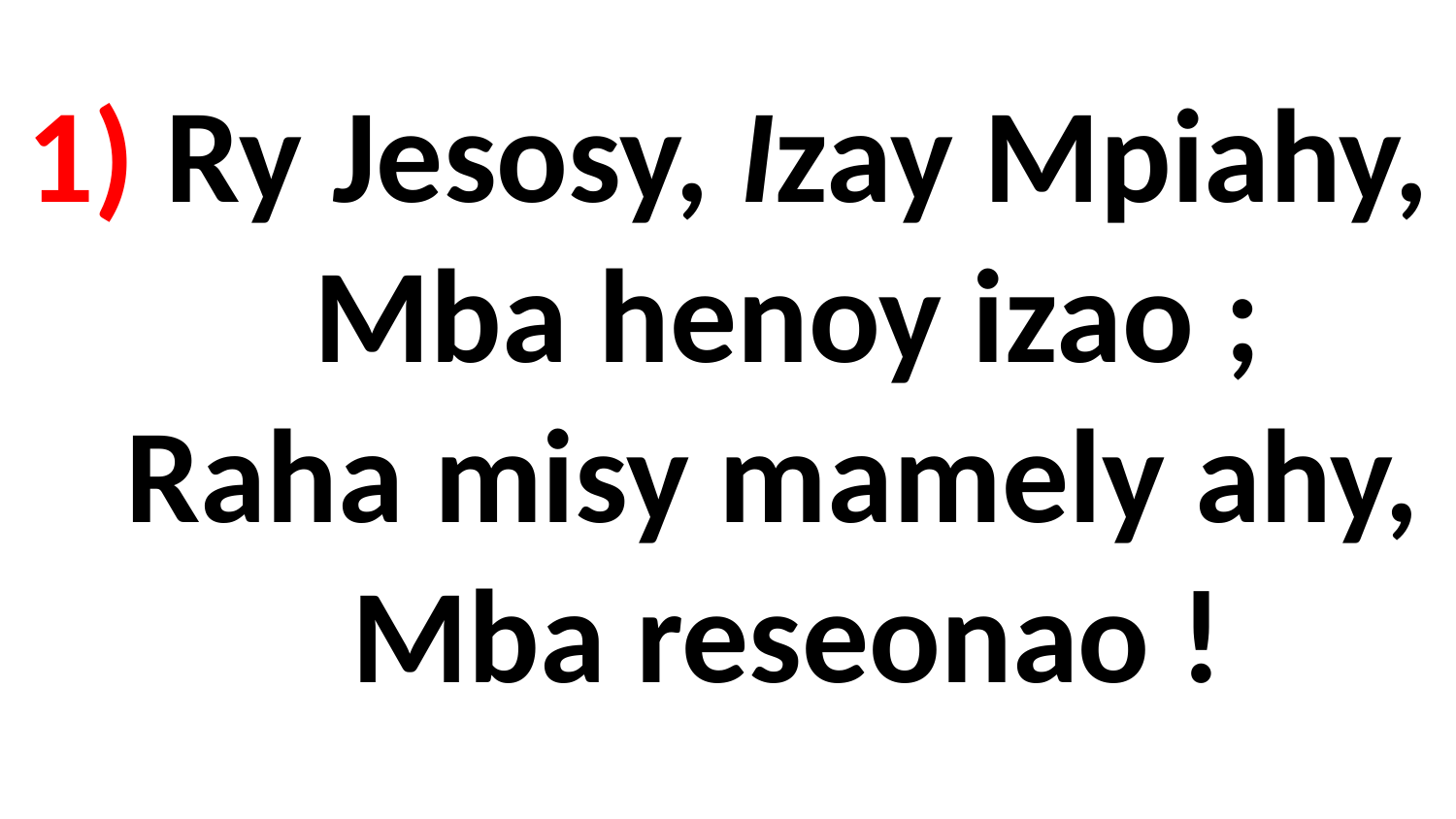

# 1) Ry Jesosy, Izay Mpiahy, Mba henoy izao ; Raha misy mamely ahy, Mba reseonao !